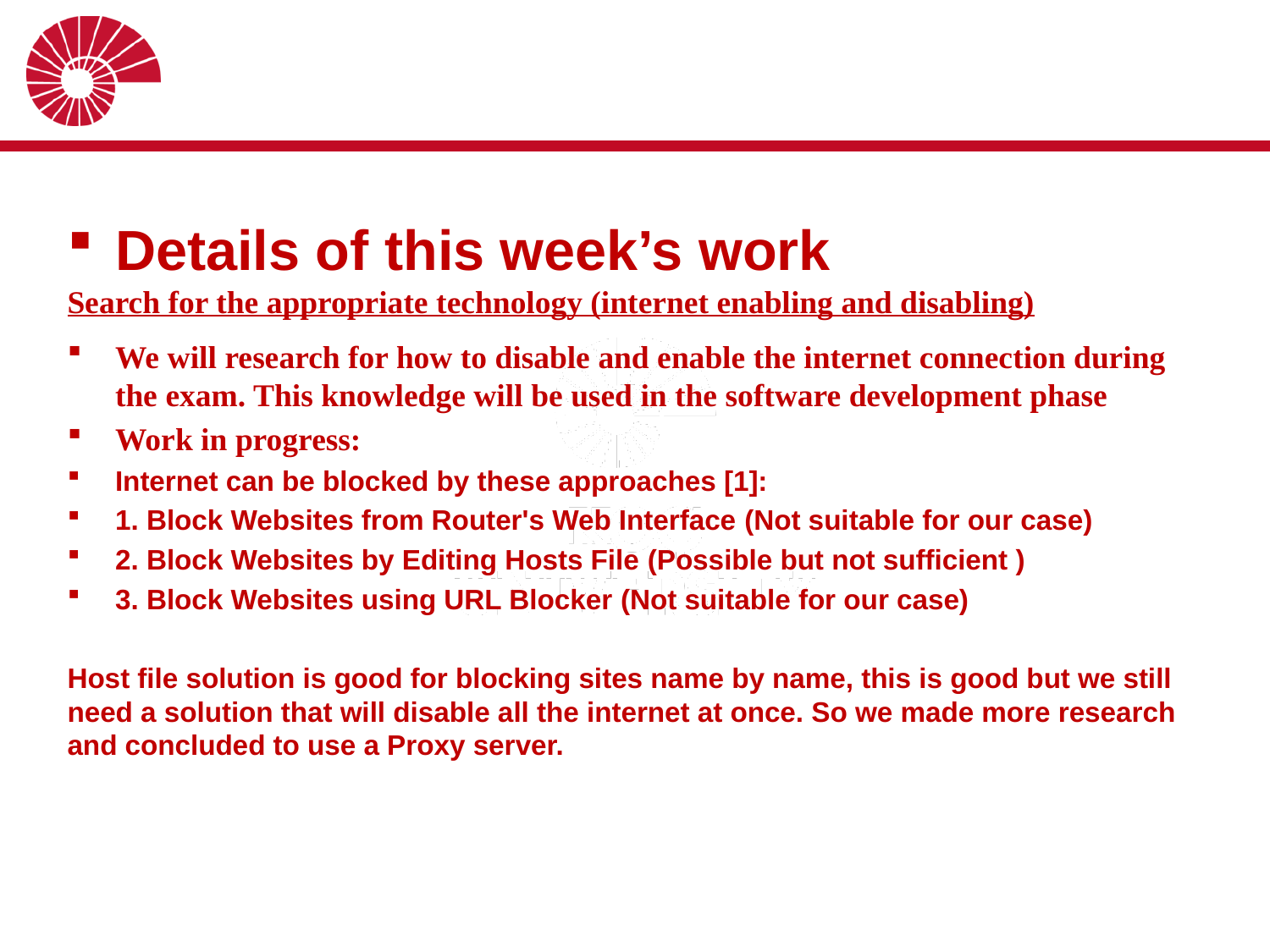

#
Details of this week’s work
Search for the appropriate technology (internet enabling and disabling)
We will research for how to disable and enable the internet connection during the exam. This knowledge will be used in the software development phase
Work in progress:
Internet can be blocked by these approaches [1]:
1. Block Websites from Router's Web Interface (Not suitable for our case)
2. Block Websites by Editing Hosts File (Possible but not sufficient )
3. Block Websites using URL Blocker (Not suitable for our case)

Host file solution is good for blocking sites name by name, this is good but we still need a solution that will disable all the internet at once. So we made more research and concluded to use a Proxy server.